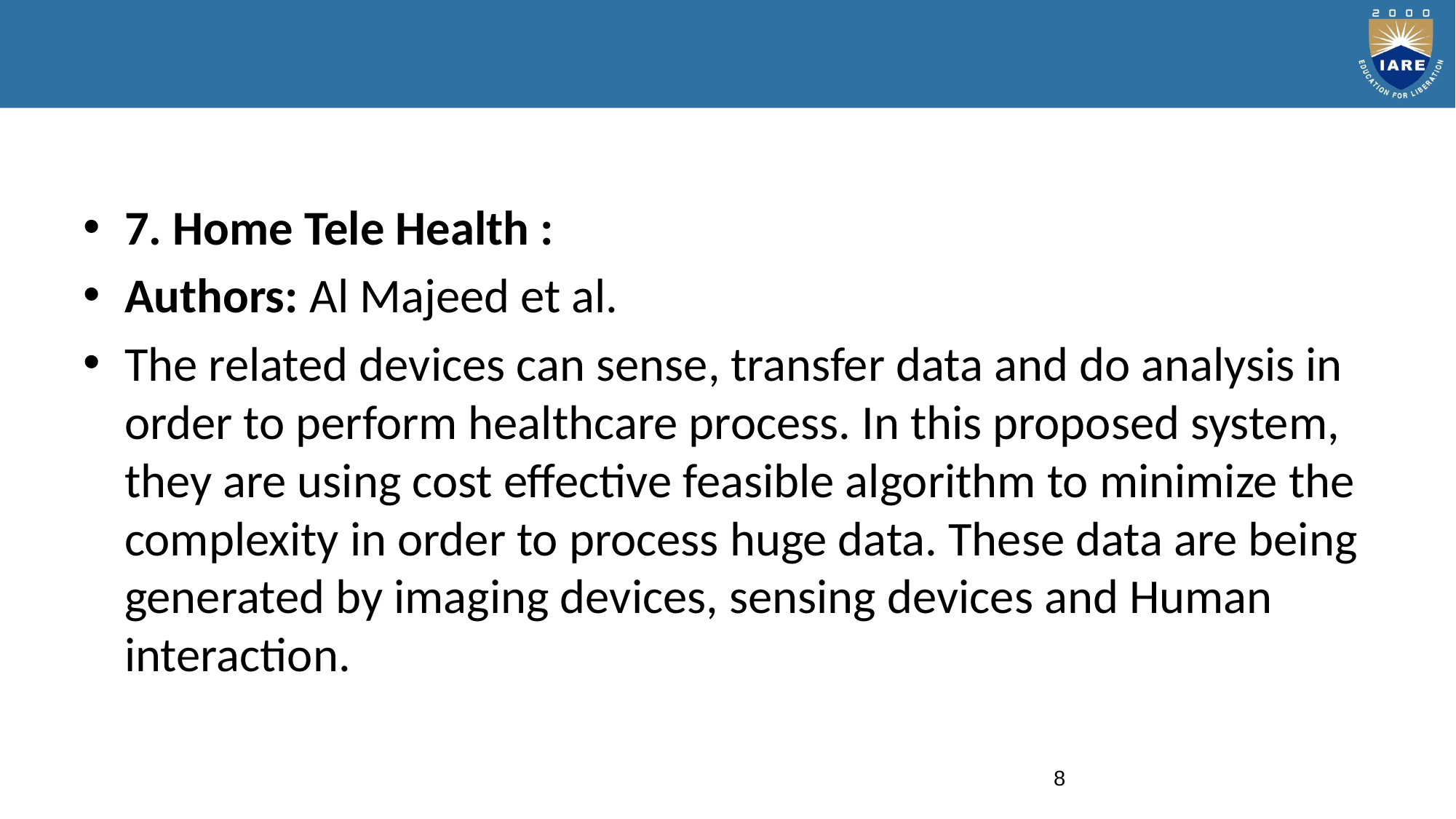

7. Home Tele Health :
Authors: Al Majeed et al.
The related devices can sense, transfer data and do analysis in order to perform healthcare process. In this proposed system, they are using cost effective feasible algorithm to minimize the complexity in order to process huge data. These data are being generated by imaging devices, sensing devices and Human interaction.
8